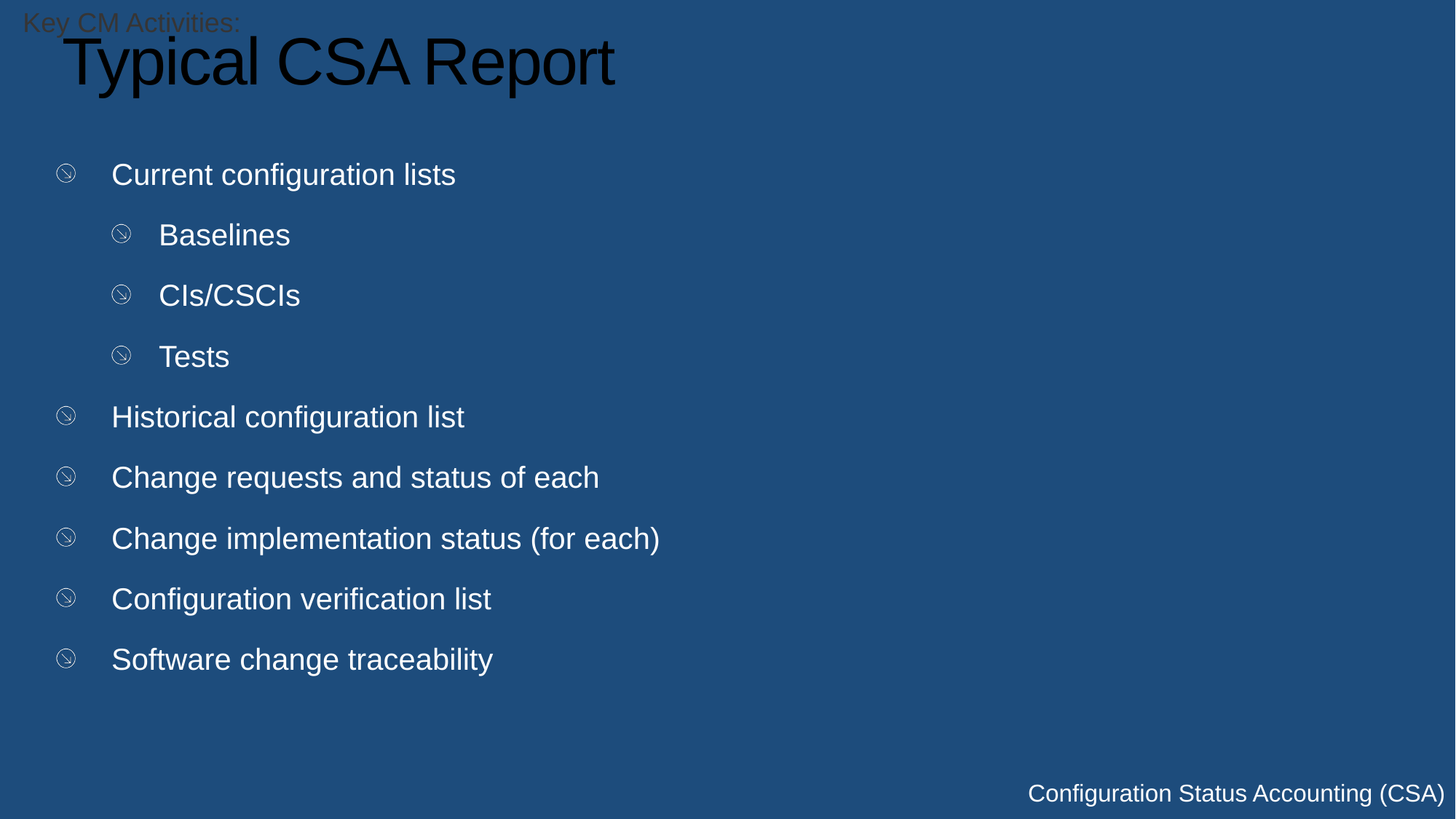

Key CM Activities:
# Typical CSA Report
Current configuration lists
Baselines
CIs/CSCIs
Tests
Historical configuration list
Change requests and status of each
Change implementation status (for each)
Configuration verification list
Software change traceability
Configuration Status Accounting (CSA)